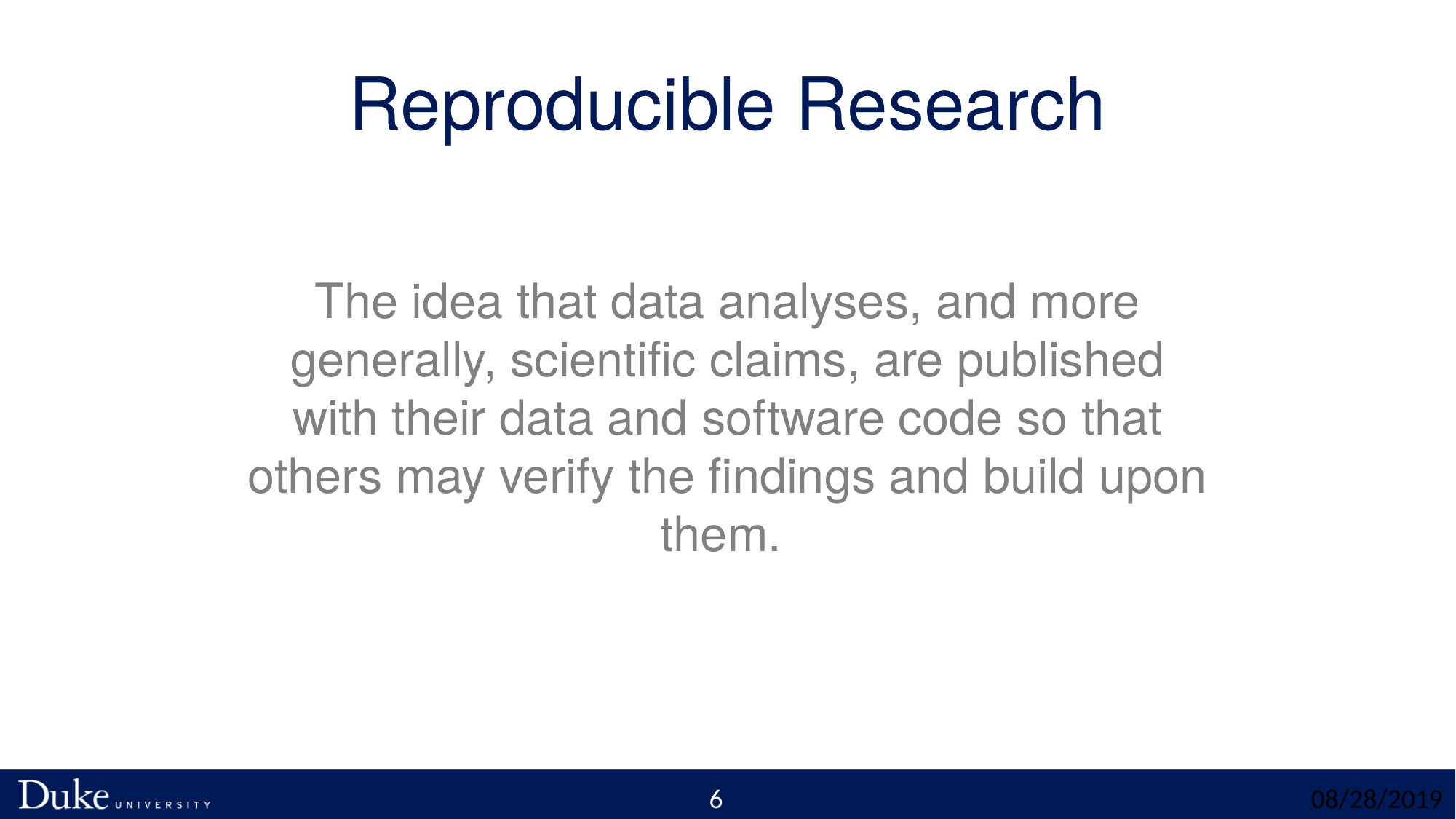

# Reproducible Research
The idea that data analyses, and more generally, scientific claims, are published with their data and software code so that others may verify the findings and build upon them.
6
08/28/2019